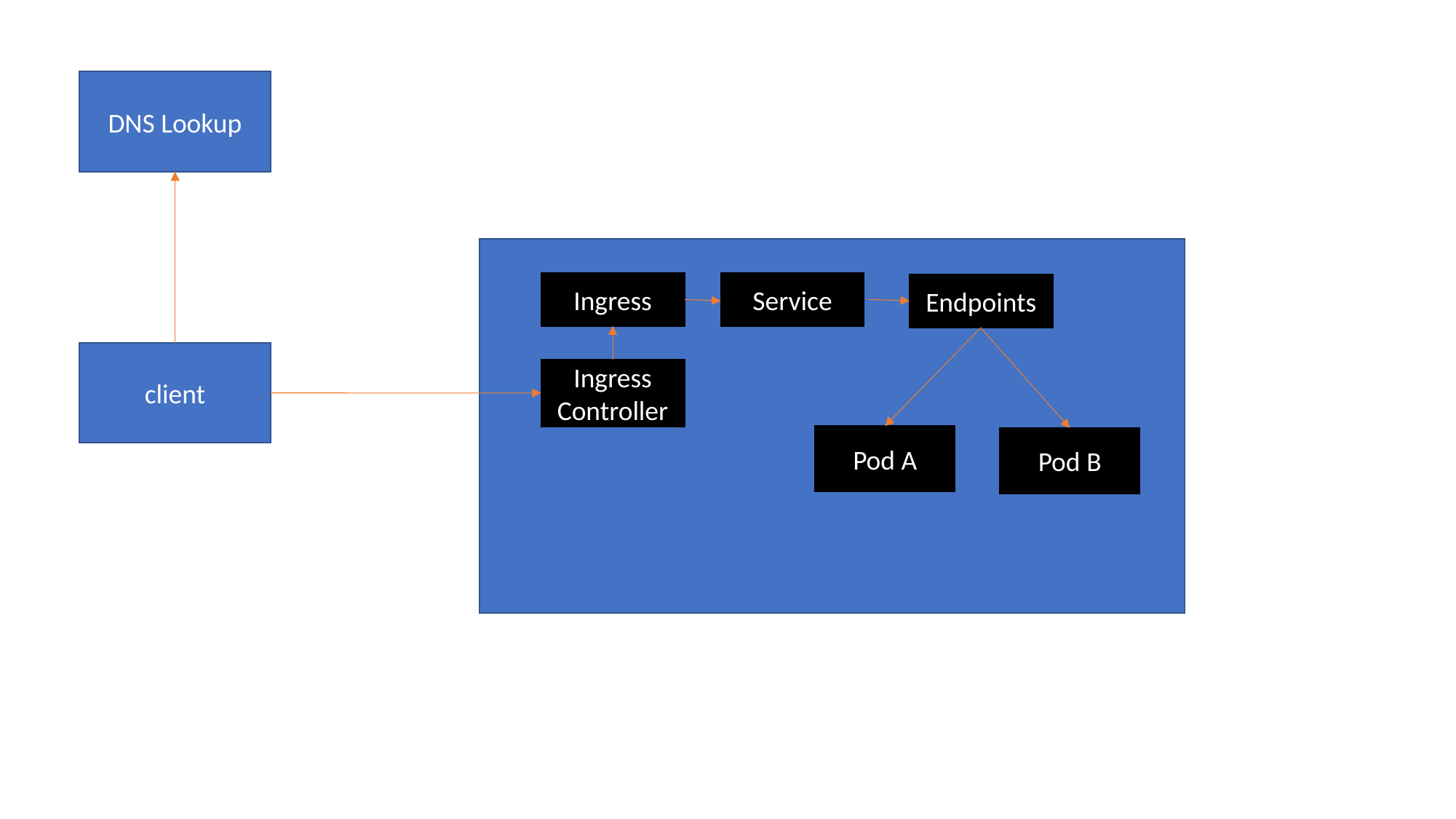

DNS Lookup

Ingress
Service
Endpoints
client
Ingress
Controller
Pod A
Pod B